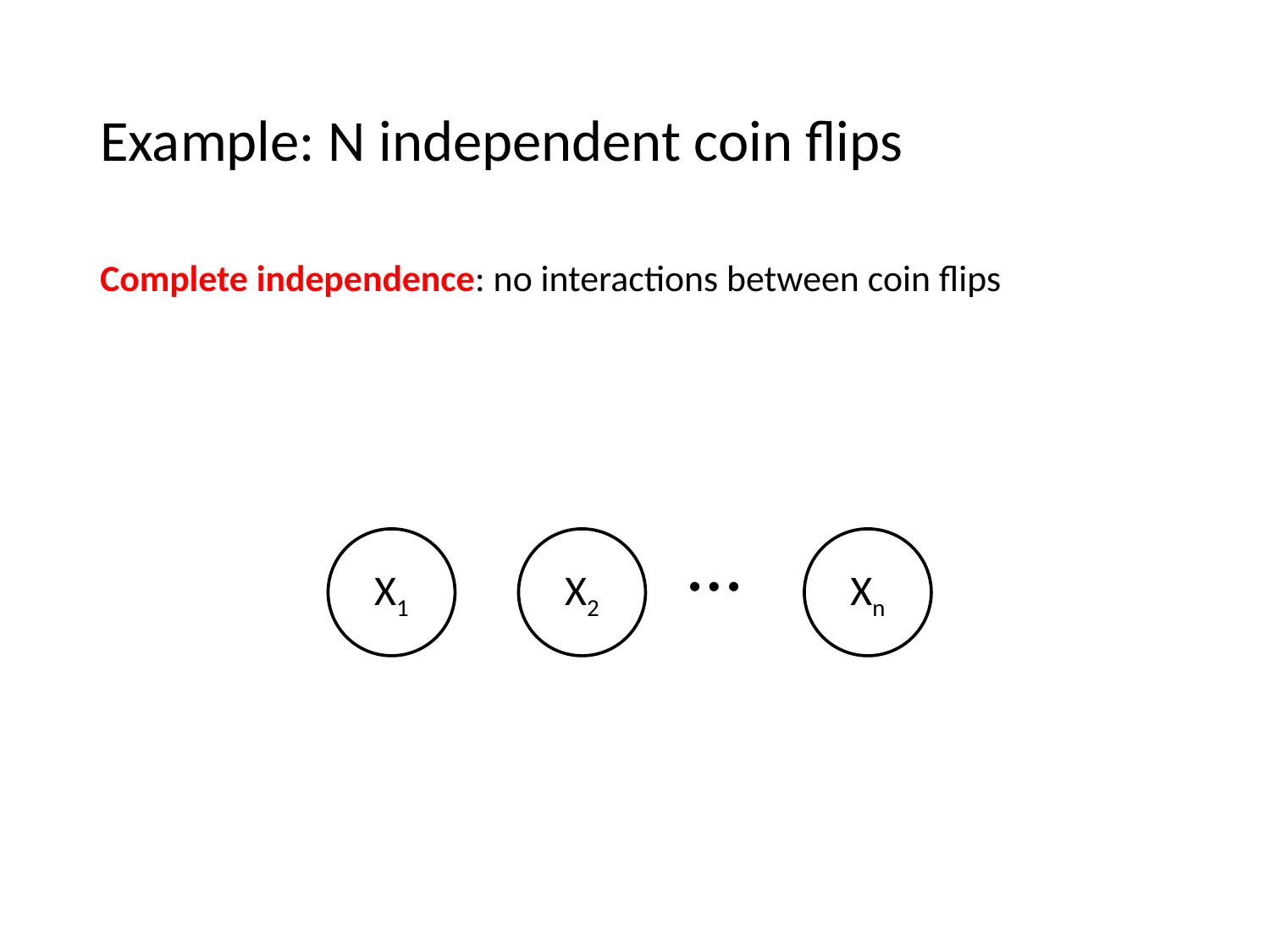

# Example: N independent coin flips
Complete independence: no interactions between coin flips
…
X1
X2
Xn